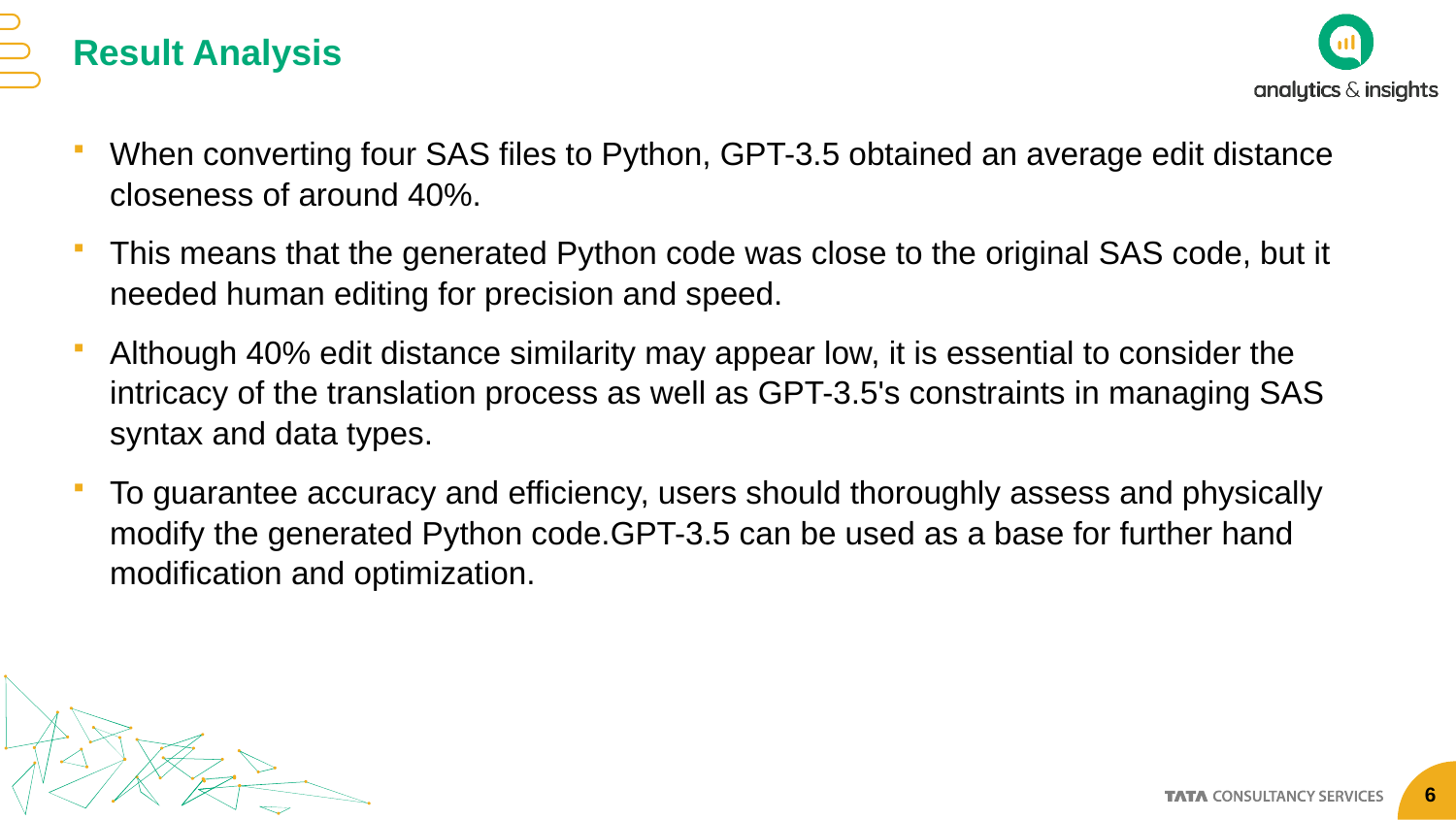

# Result Analysis
When converting four SAS files to Python, GPT-3.5 obtained an average edit distance closeness of around 40%.
This means that the generated Python code was close to the original SAS code, but it needed human editing for precision and speed.
Although 40% edit distance similarity may appear low, it is essential to consider the intricacy of the translation process as well as GPT-3.5's constraints in managing SAS syntax and data types.
To guarantee accuracy and efficiency, users should thoroughly assess and physically modify the generated Python code.GPT-3.5 can be used as a base for further hand modification and optimization.
6